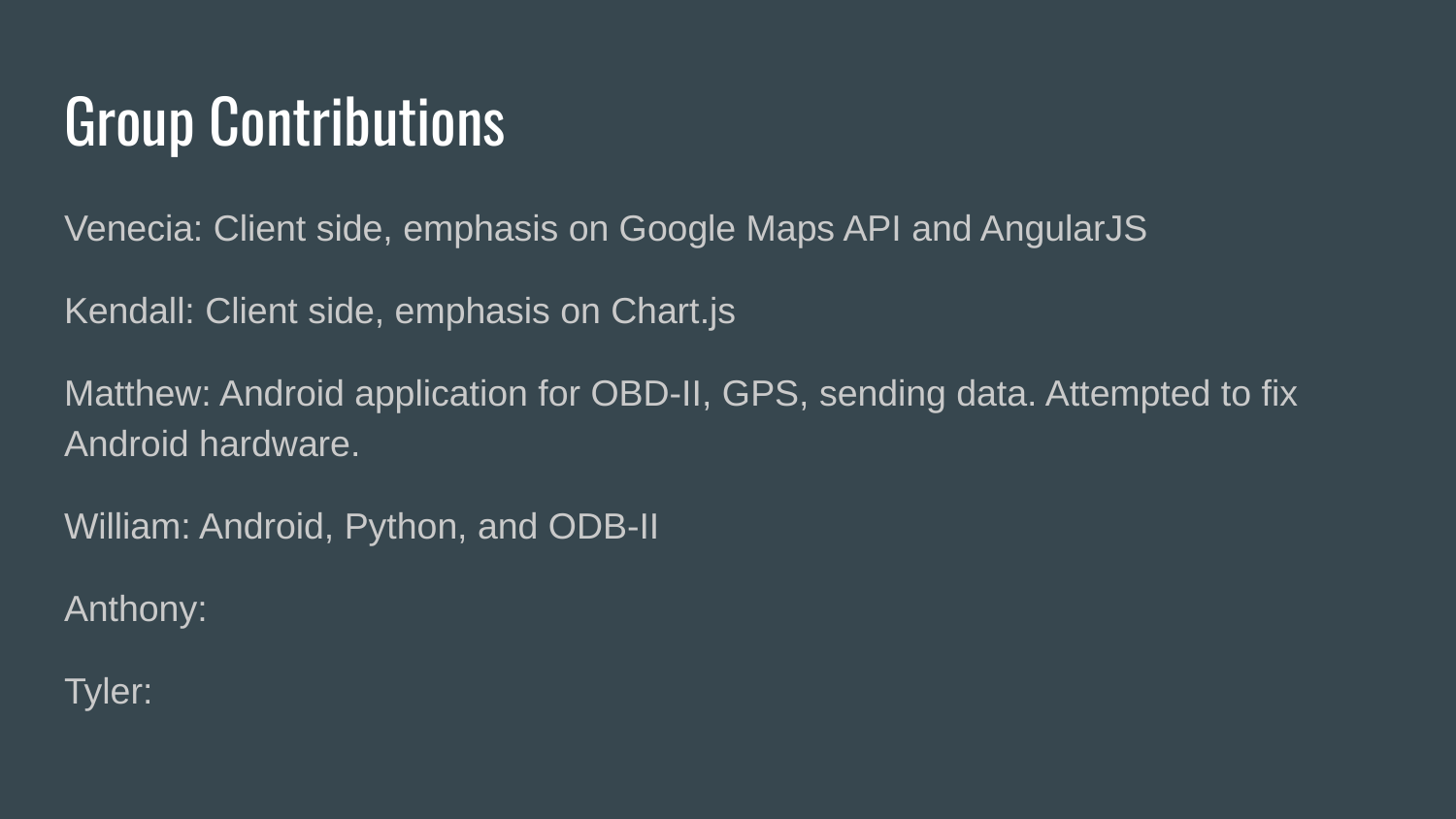

# Group Contributions
Venecia: Client side, emphasis on Google Maps API and AngularJS
Kendall: Client side, emphasis on Chart.js
Matthew: Android application for OBD-II, GPS, sending data. Attempted to fix Android hardware.
William: Android, Python, and ODB-II
Anthony:
Tyler: